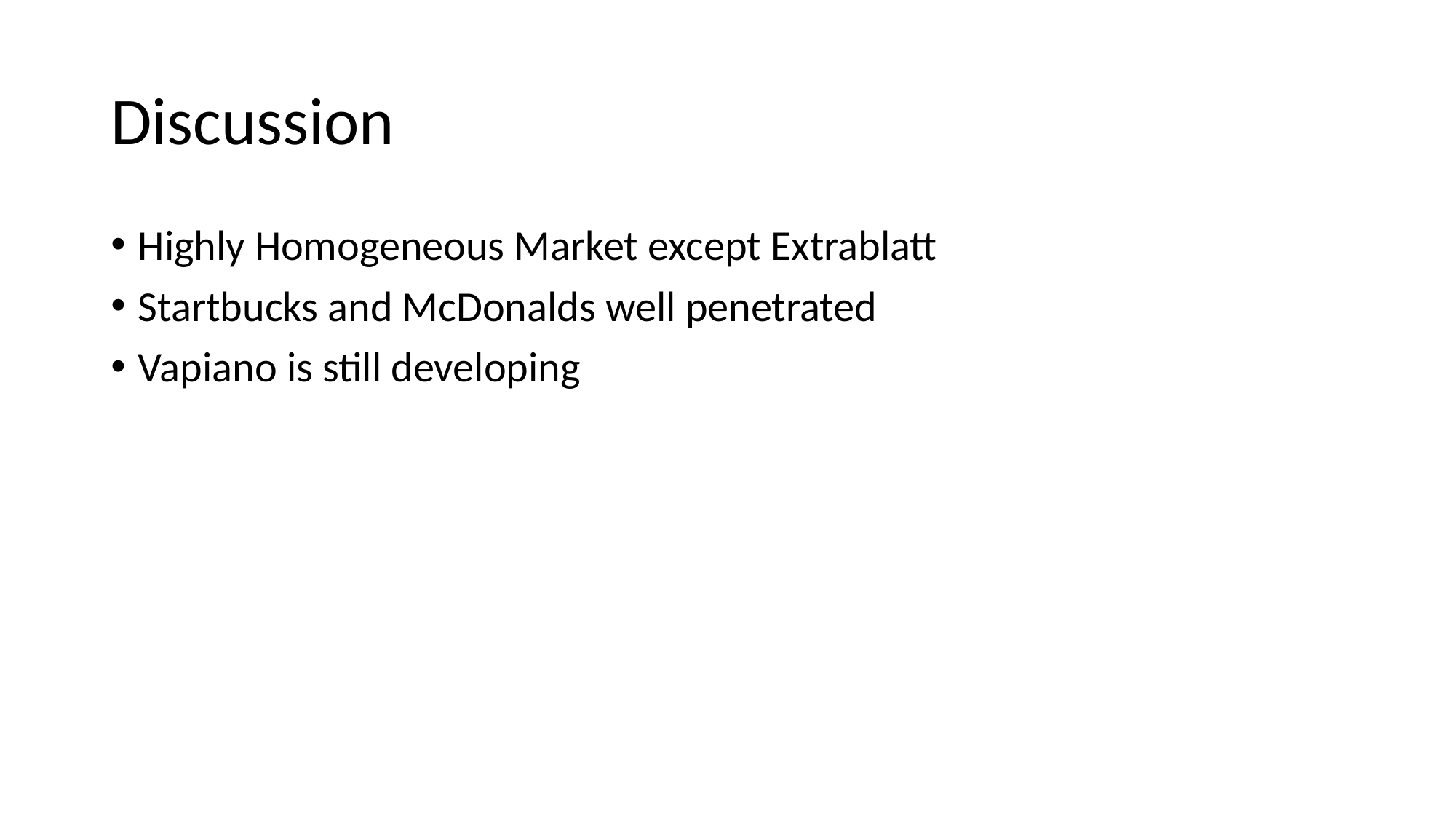

# Discussion
Highly Homogeneous Market except Extrablatt
Startbucks and McDonalds well penetrated
Vapiano is still developing